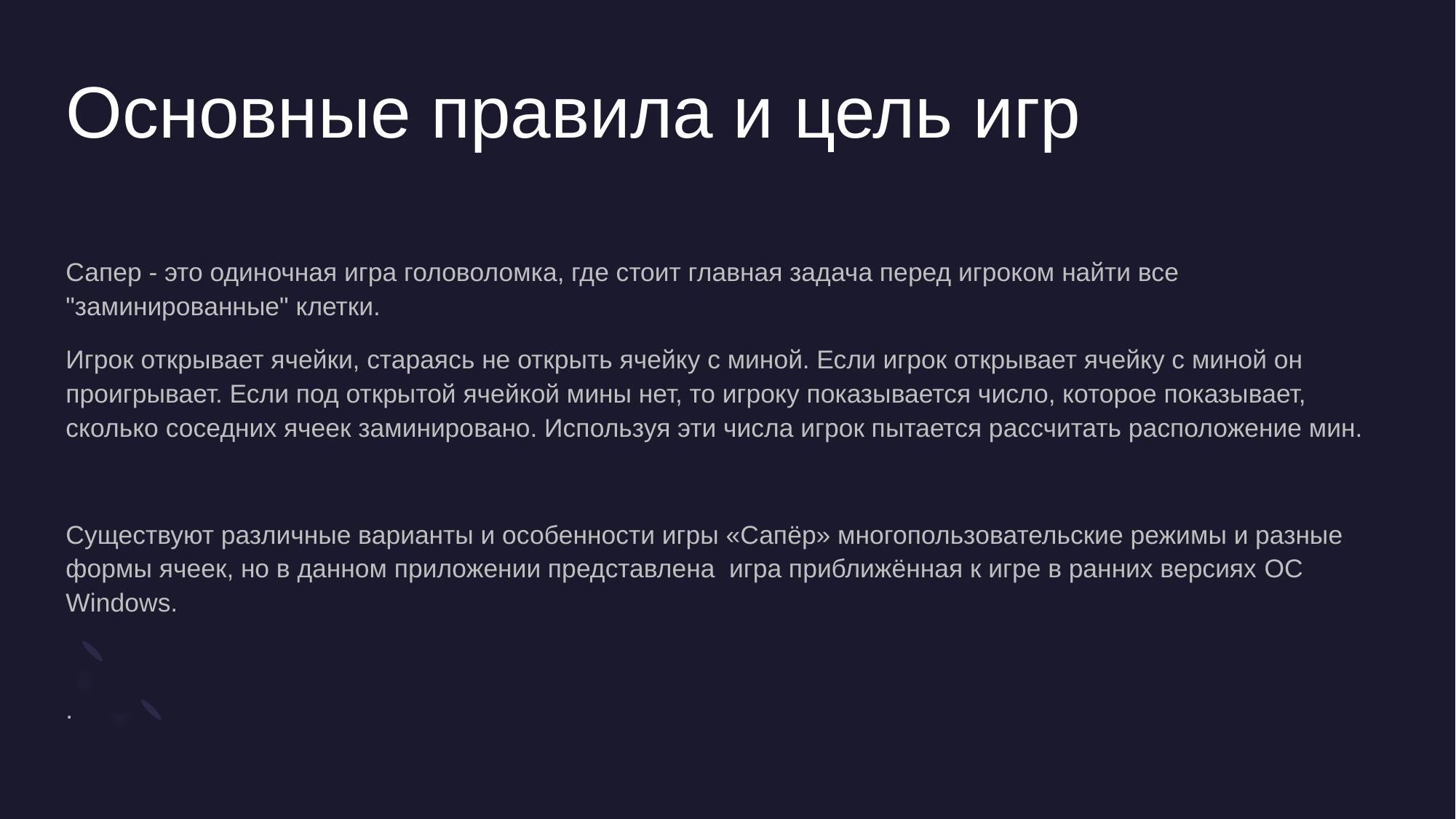

# Основные правила и цель игр
Сапер - это одиночная игра головоломка, где стоит главная задача перед игроком найти все "заминированные" клетки.
Игрок открывает ячейки, стараясь не открыть ячейку с миной. Если игрок открывает ячейку с миной он проигрывает. Если под открытой ячейкой мины нет, то игроку показывается число, которое показывает, сколько соседних ячеек заминировано. Используя эти числа игрок пытается рассчитать расположение мин.

Существуют различные варианты и особенности игры «Сапёр» многопользовательские режимы и разные формы ячеек, но в данном приложении представлена  игра приближённая к игре в ранних версиях OC Windows.

.